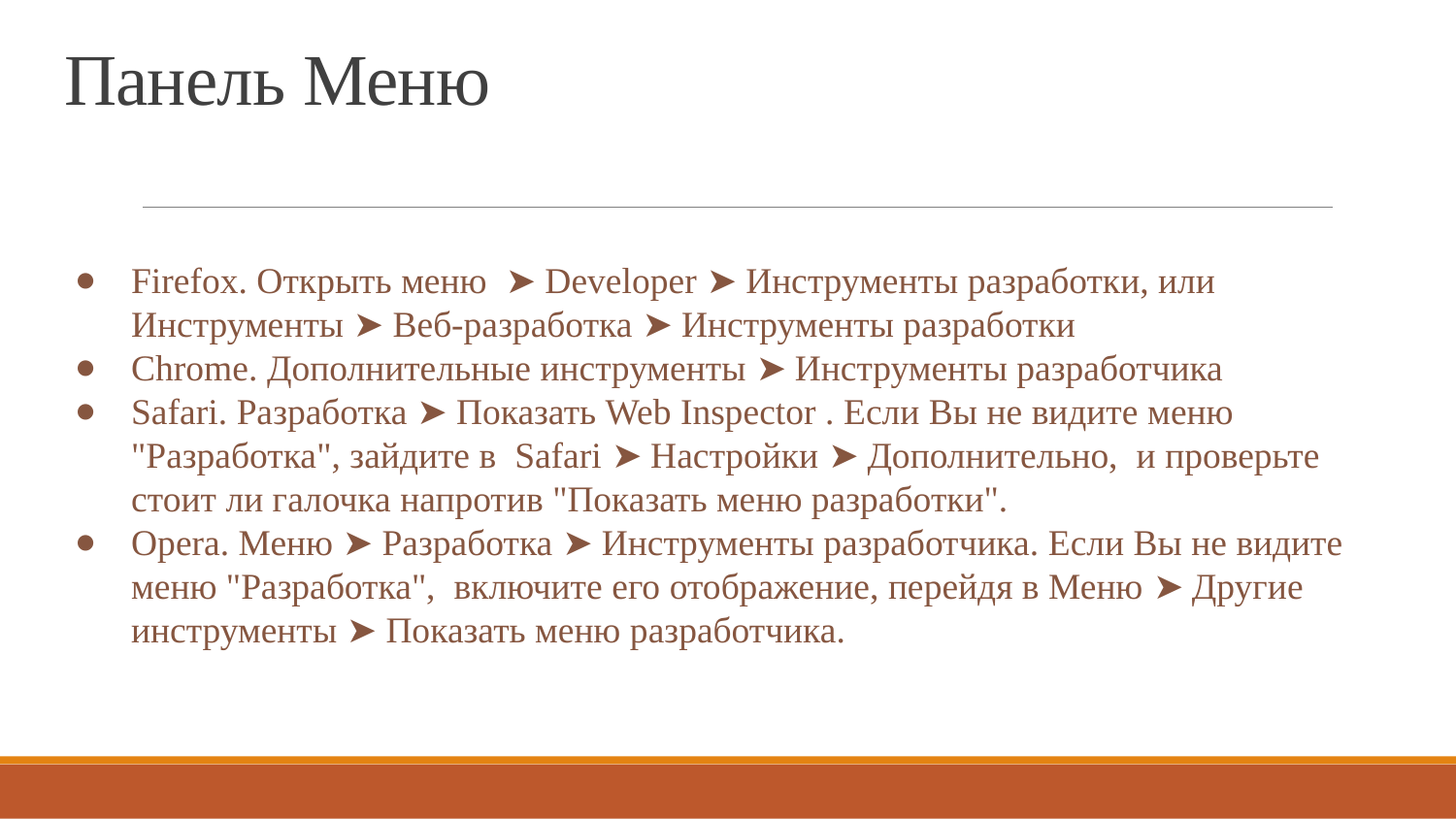

# Панель Меню
Firefox. Открыть меню  ➤ Developer ➤ Инструменты разработки, или Инструменты ➤ Веб-разработка ➤ Инструменты разработки
Chrome. Дополнительные инструменты ➤ Инструменты разработчика
Safari. Разработка ➤ Показать Web Inspector . Если Вы не видите меню "Разработка", зайдите в  Safari ➤ Настройки ➤ Дополнительно,  и проверьте стоит ли галочка напротив "Показать меню разработки".
Opera. Меню ➤ Разработка ➤ Инструменты разработчика. Если Вы не видите меню "Разработка",  включите его отображение, перейдя в Меню ➤ Другие инструменты ➤ Показать меню разработчика.